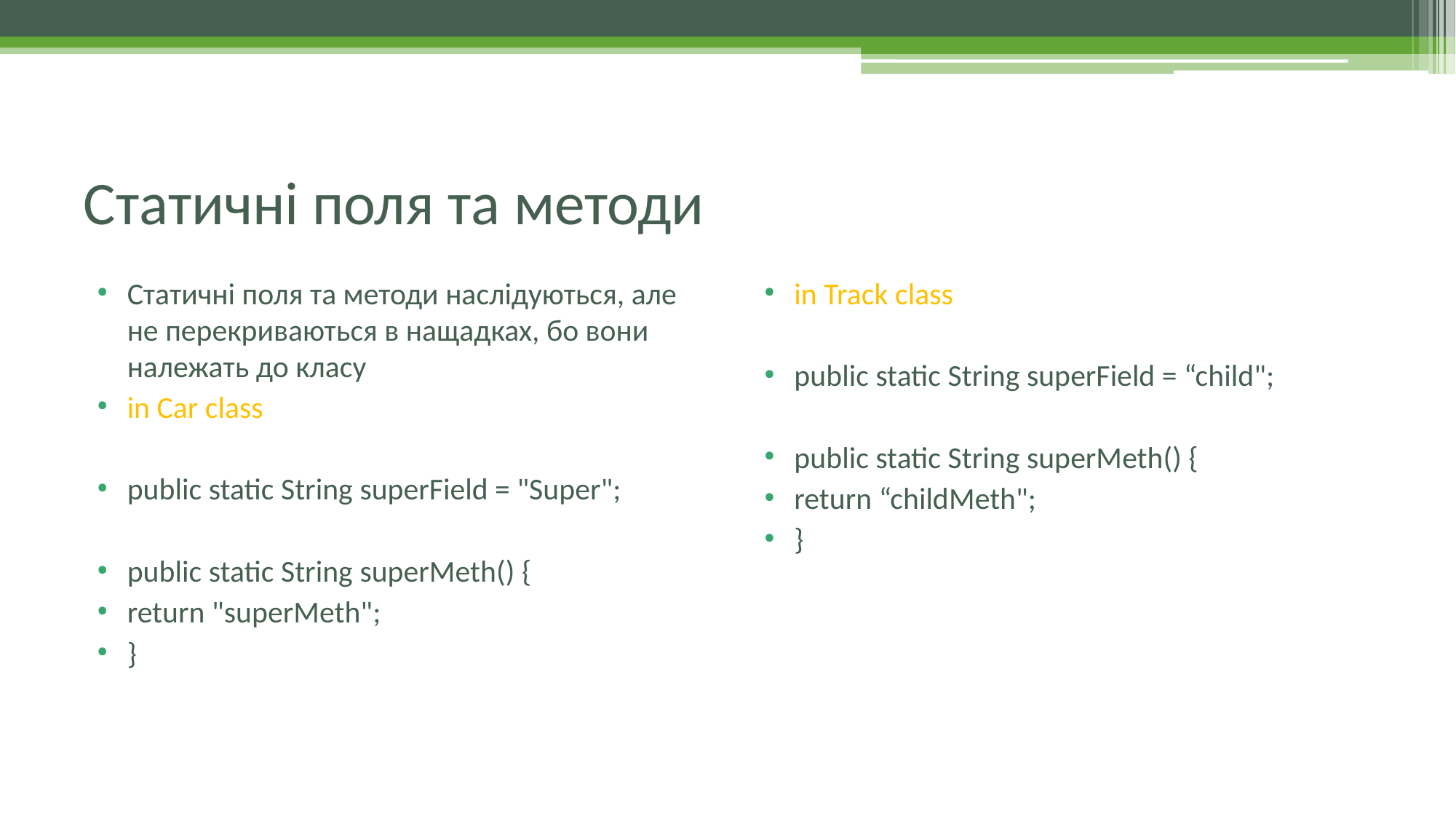

# Статичні поля та методи
Статичні поля та методи наслідуються, але не перекриваються в нащадках, бо вони належать до класу
in Car class

public static String superField = "Super";

public static String superMeth() {
return "superMeth";
}

in Track class

public static String superField = “child";

public static String superMeth() {
return “childMeth";
}